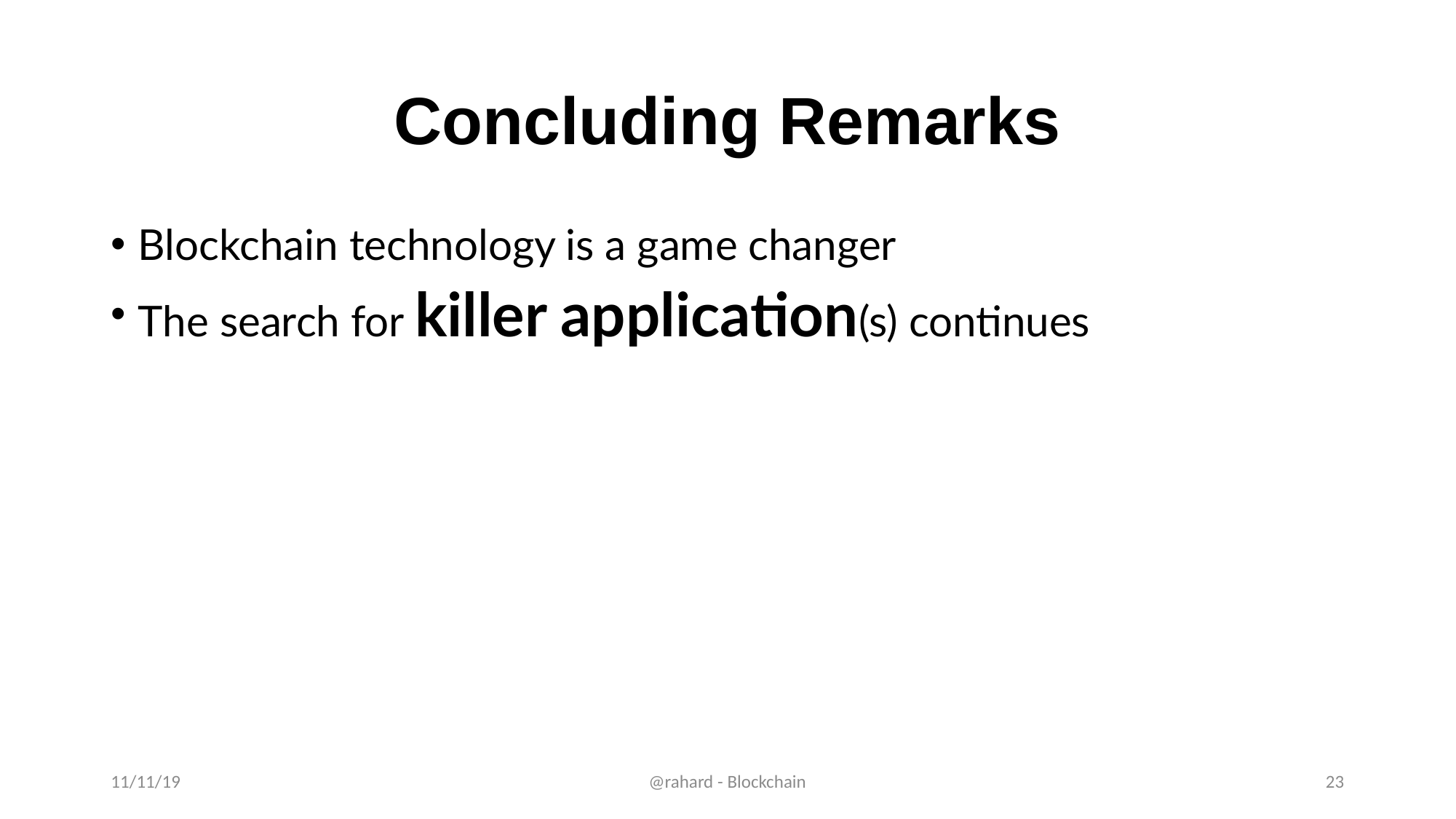

# Concluding Remarks
Blockchain technology is a game changer
The search for killer application(s) continues
11/11/19
@rahard - Blockchain
23